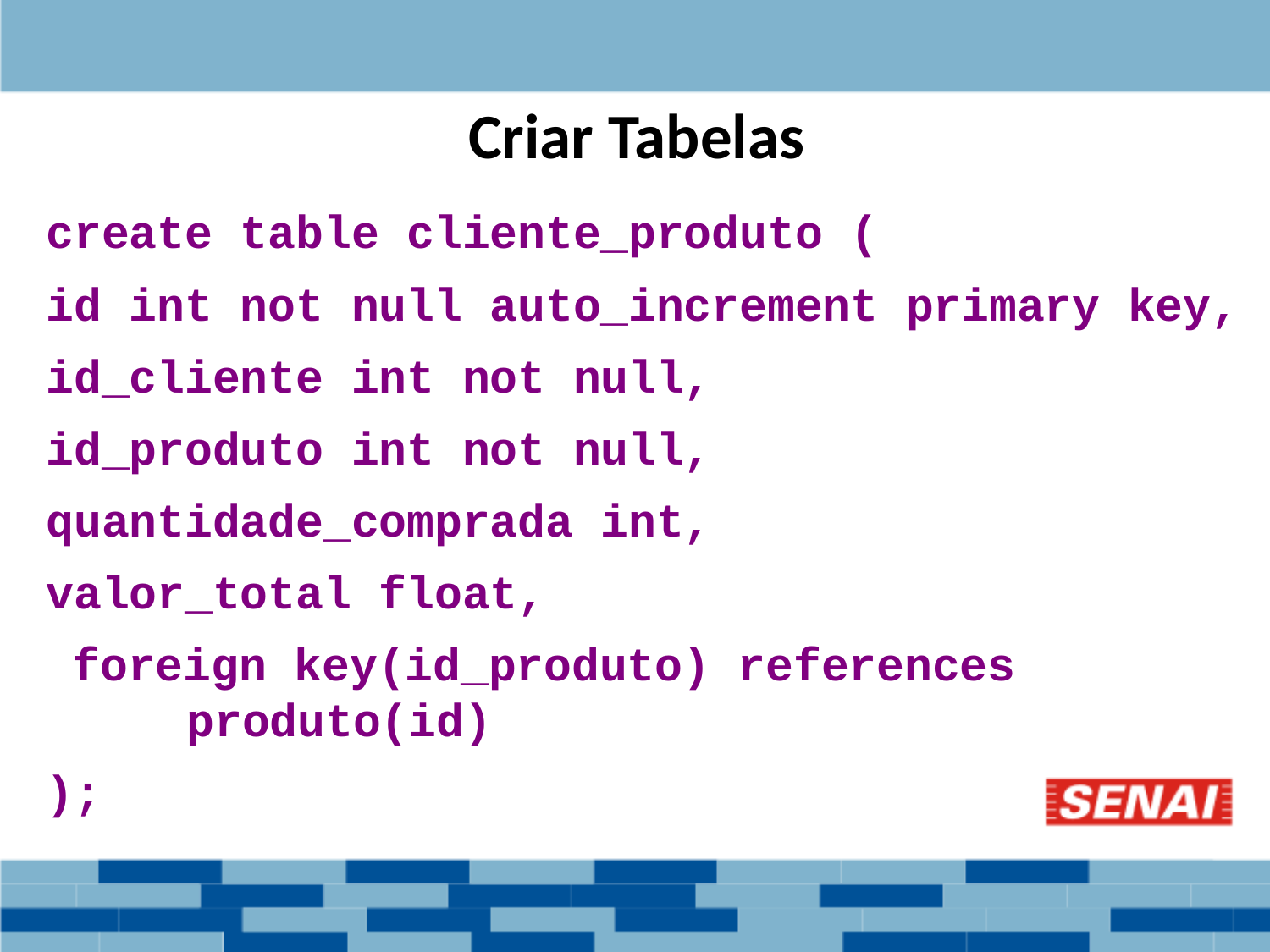

Criar Tabelas
create table cliente_produto (
	id int not null auto_increment primary key,
	id_cliente int not null,
	id_produto int not null,
	quantidade_comprada int,
	valor_total float,
foreign key(id_produto) references produto(id)
);